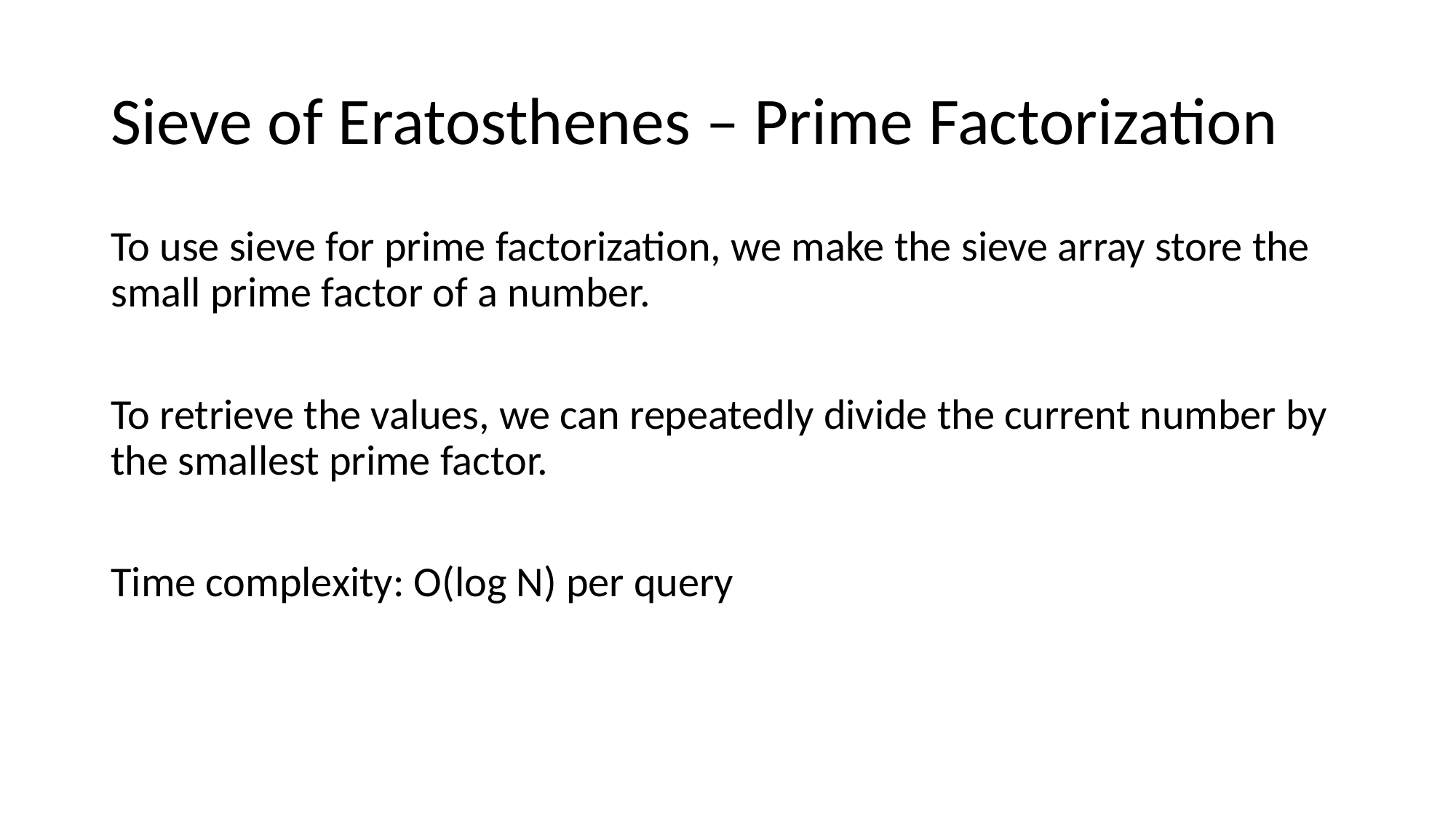

# Sieve of Eratosthenes – Prime Factorization
To use sieve for prime factorization, we make the sieve array store the small prime factor of a number.

To retrieve the values, we can repeatedly divide the current number by the smallest prime factor.

Time complexity: O(log N) per query